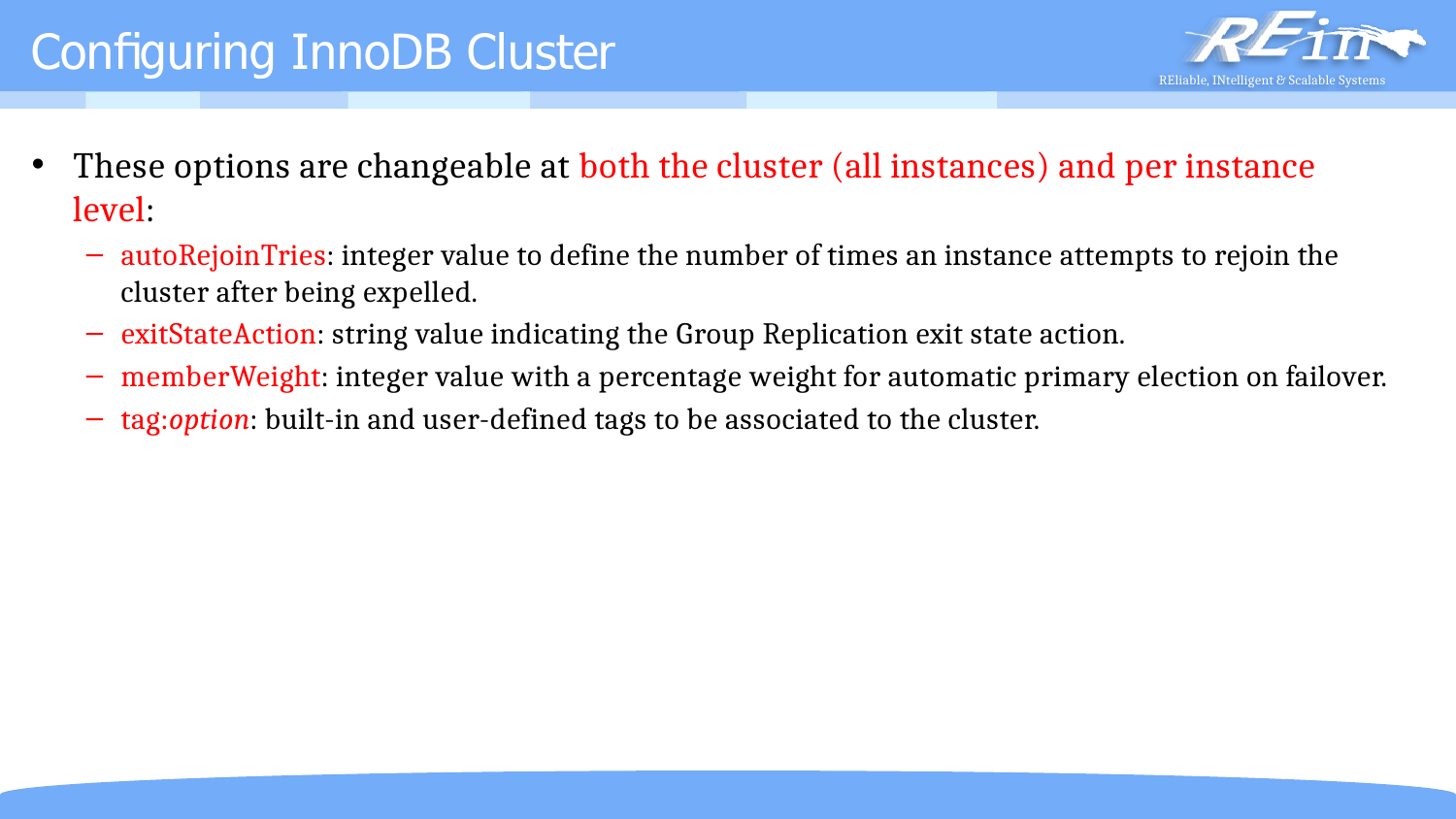

# Configuring InnoDB Cluster
These options are changeable at both the cluster (all instances) and per instance level:
autoRejoinTries: integer value to define the number of times an instance attempts to rejoin the cluster after being expelled.
exitStateAction: string value indicating the Group Replication exit state action.
memberWeight: integer value with a percentage weight for automatic primary election on failover.
tag:option: built-in and user-defined tags to be associated to the cluster.

56